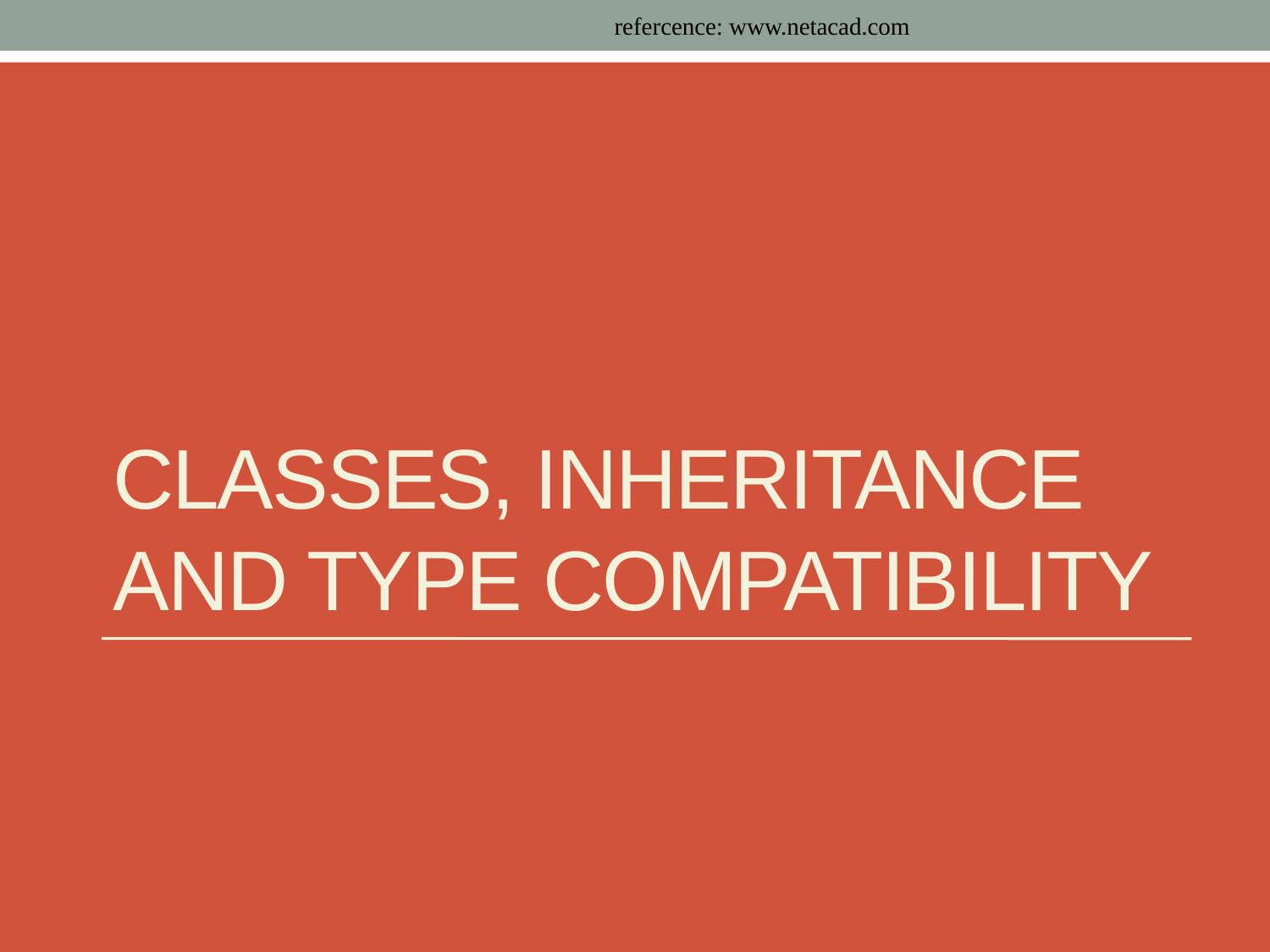

refercence: www.netacad.com
# Classes, inheritance and type compatibility